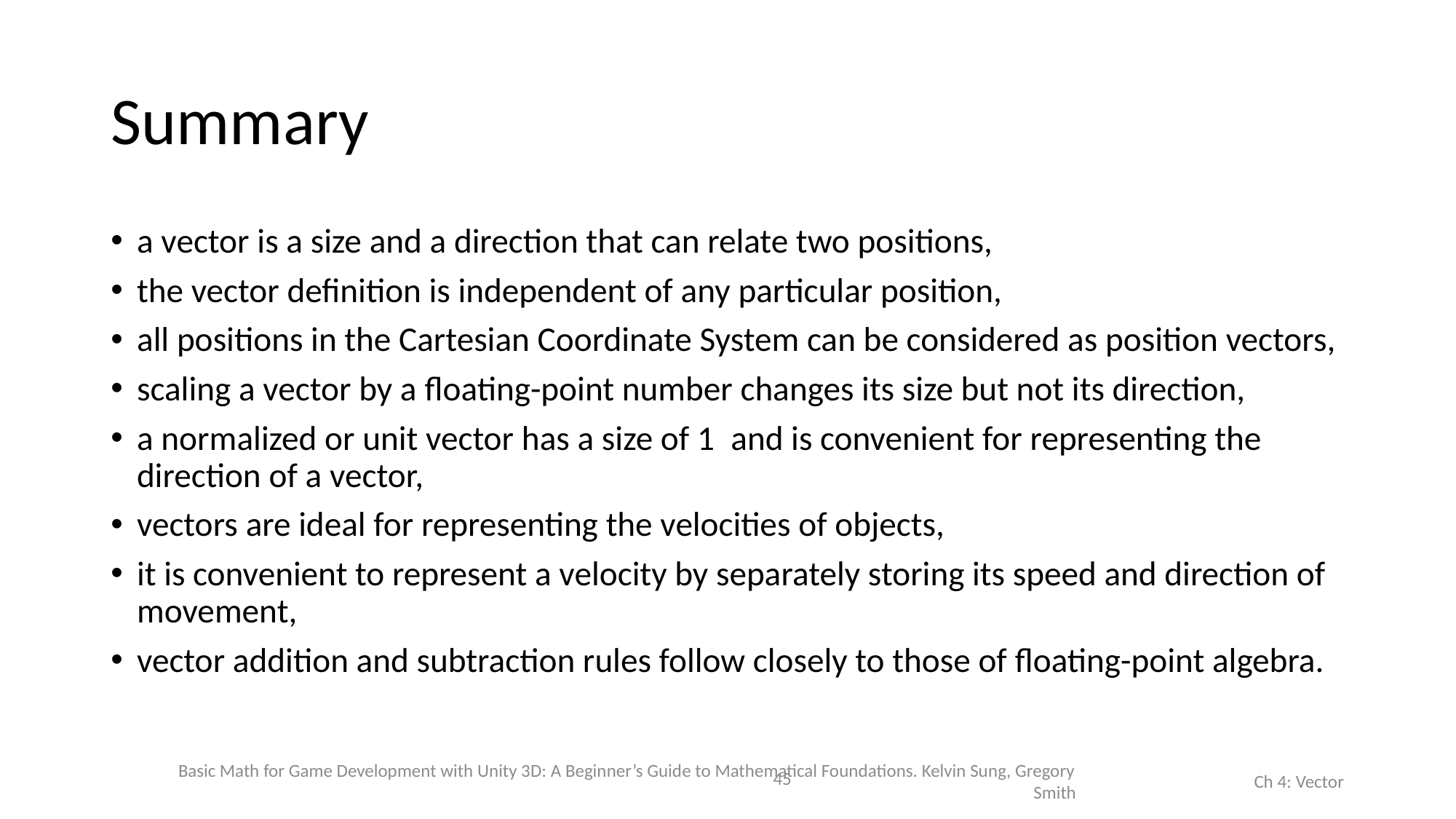

# Summary
a vector is a size and a direction that can relate two positions,
the vector definition is independent of any particular position,
all positions in the Cartesian Coordinate System can be considered as position vectors,
scaling a vector by a floating-point number changes its size but not its direction,
a normalized or unit vector has a size of 1  and is convenient for representing the direction of a vector,
vectors are ideal for representing the velocities of objects,
it is convenient to represent a velocity by separately storing its speed and direction of movement,
vector addition and subtraction rules follow closely to those of floating-point algebra.